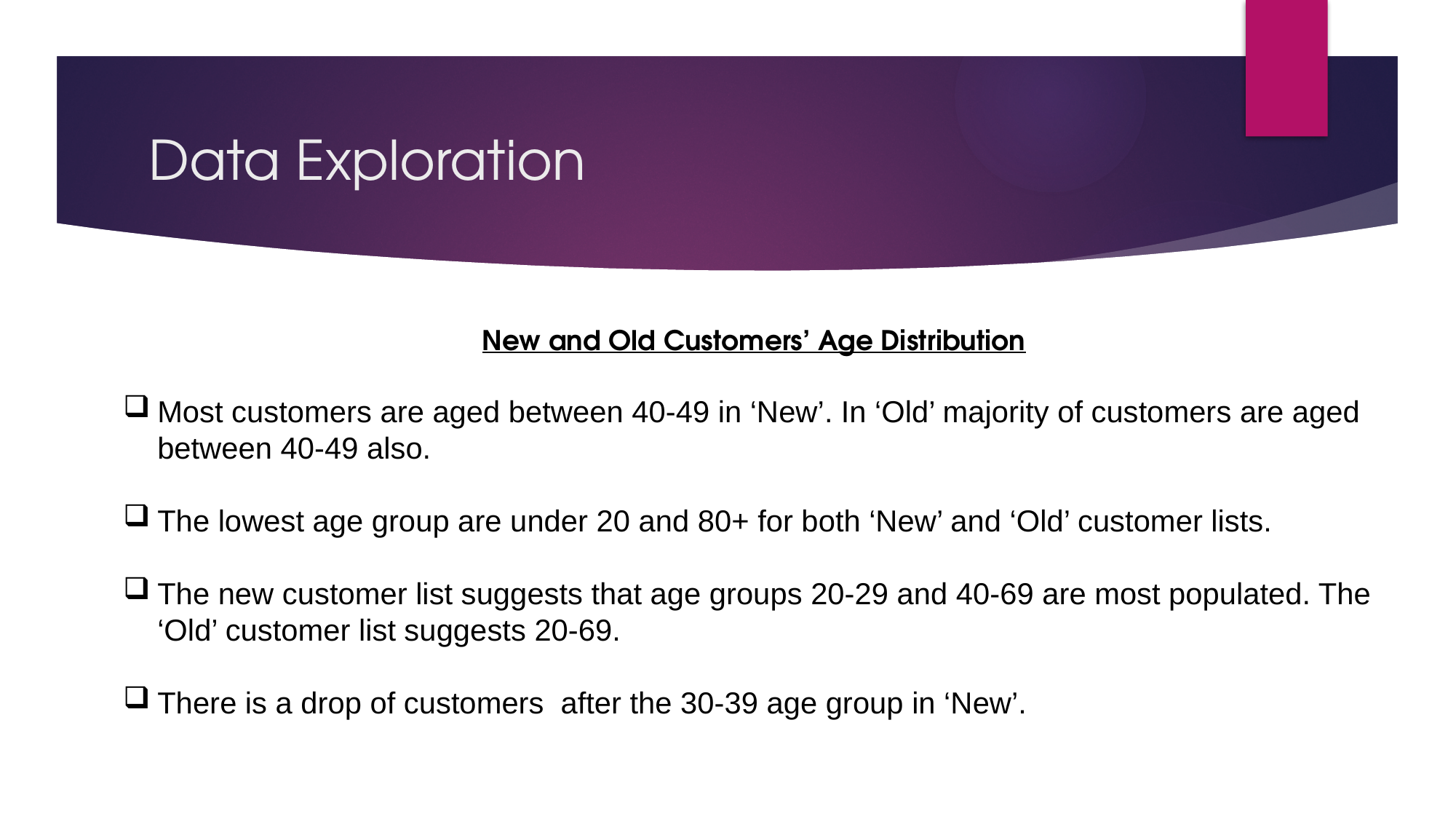

# Data Exploration
                                               New and Old Customers’ Age Distribution

Most customers are aged between 40-49 in ‘New’. In ‘Old’ majority of customers are aged between 40-49 also.

The lowest age group are under 20 and 80+ for both ‘New’ and ‘Old’ customer lists.

The new customer list suggests that age groups 20-29 and 40-69 are most populated. The ‘Old’ customer list suggests 20-69.

There is a drop of customers  after the 30-39 age group in ‘New’.